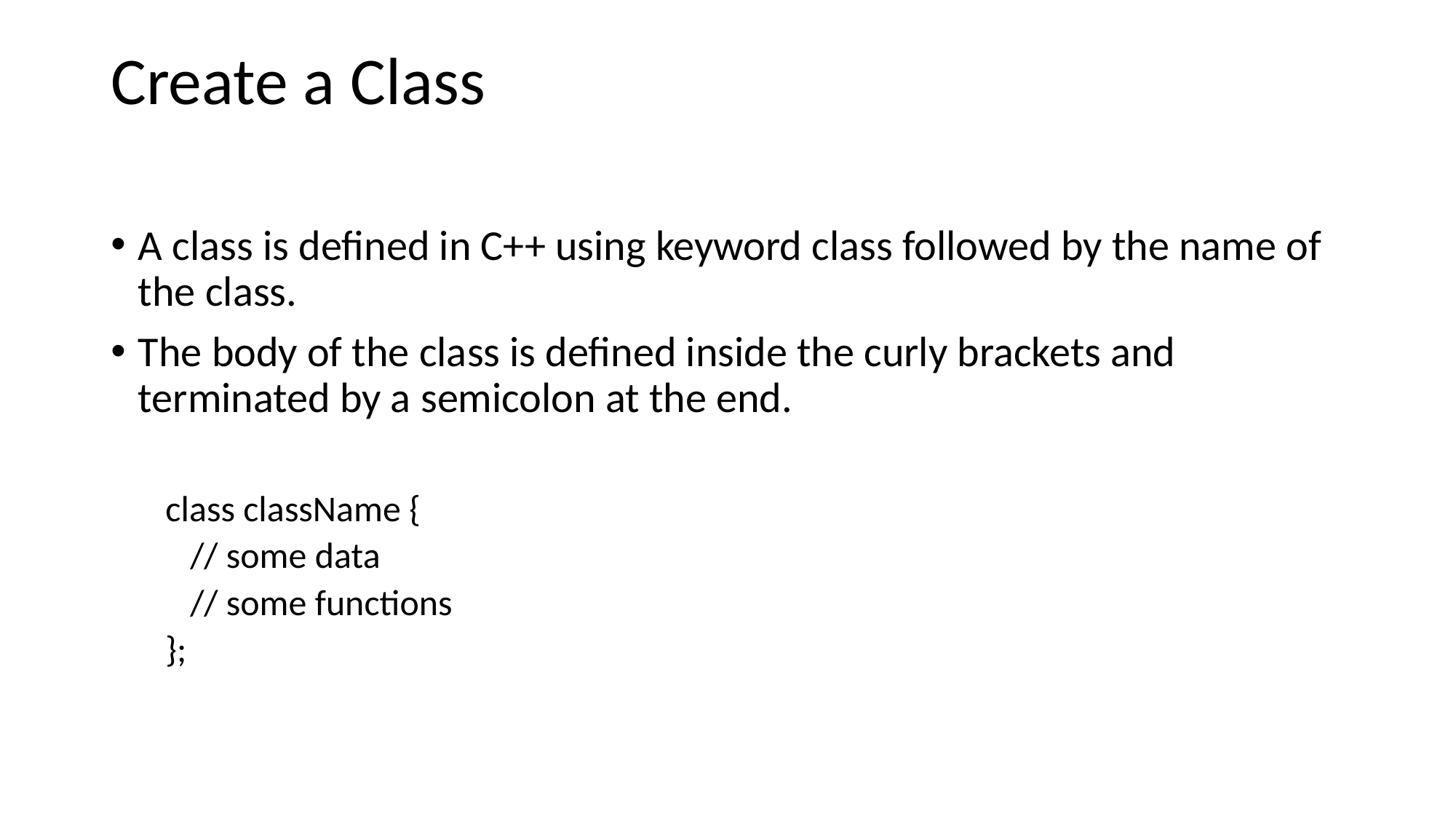

# Create a Class
A class is defined in C++ using keyword class followed by the name of the class.
The body of the class is defined inside the curly brackets and terminated by a semicolon at the end.

class className {
   // some data
   // some functions
};